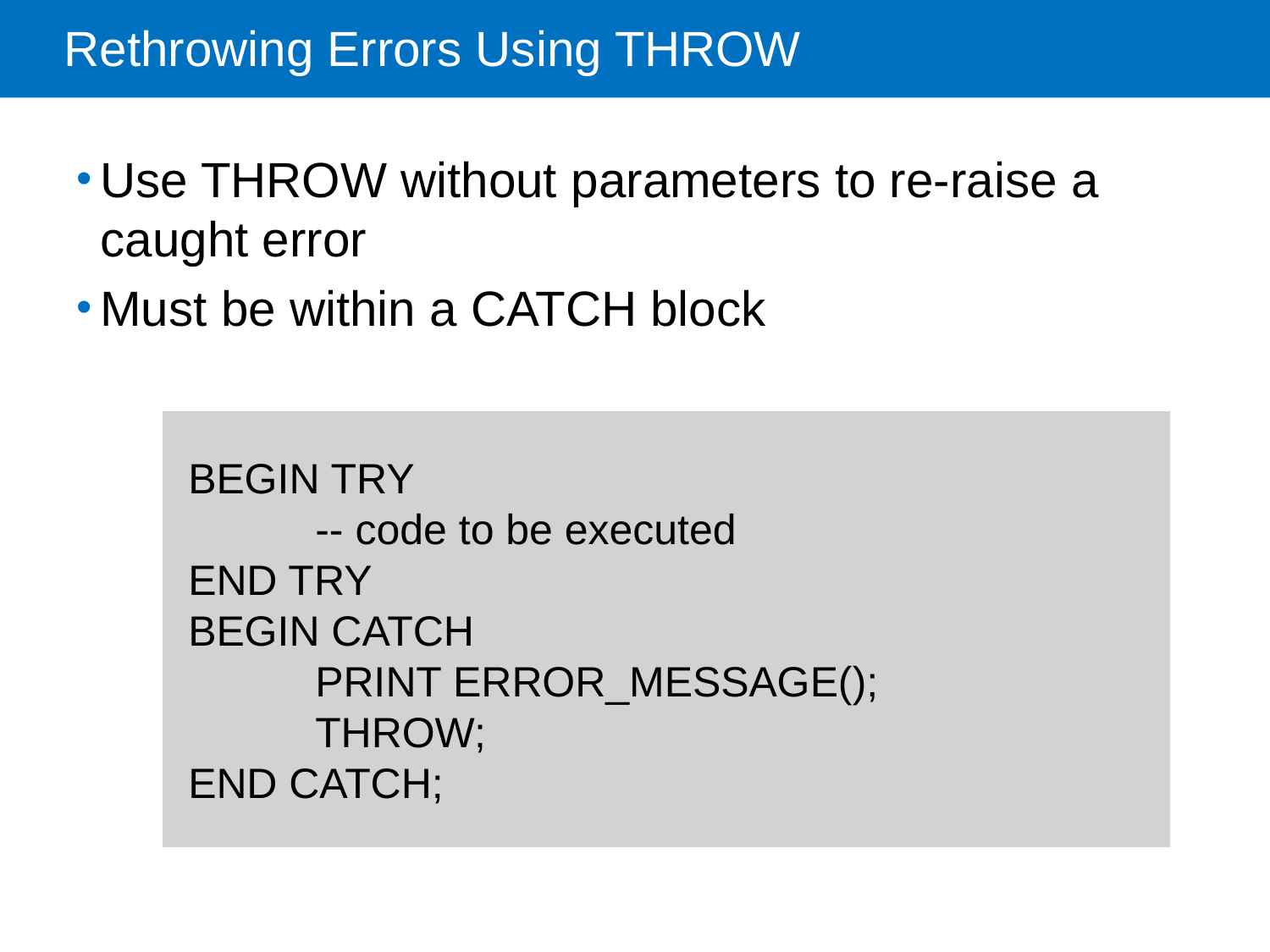

# Rethrowing Errors Using THROW
Use THROW without parameters to re-raise a caught error
Must be within a CATCH block

BEGIN TRY
	-- code to be executed
END TRY
BEGIN CATCH
	PRINT ERROR_MESSAGE();
	THROW;
END CATCH;